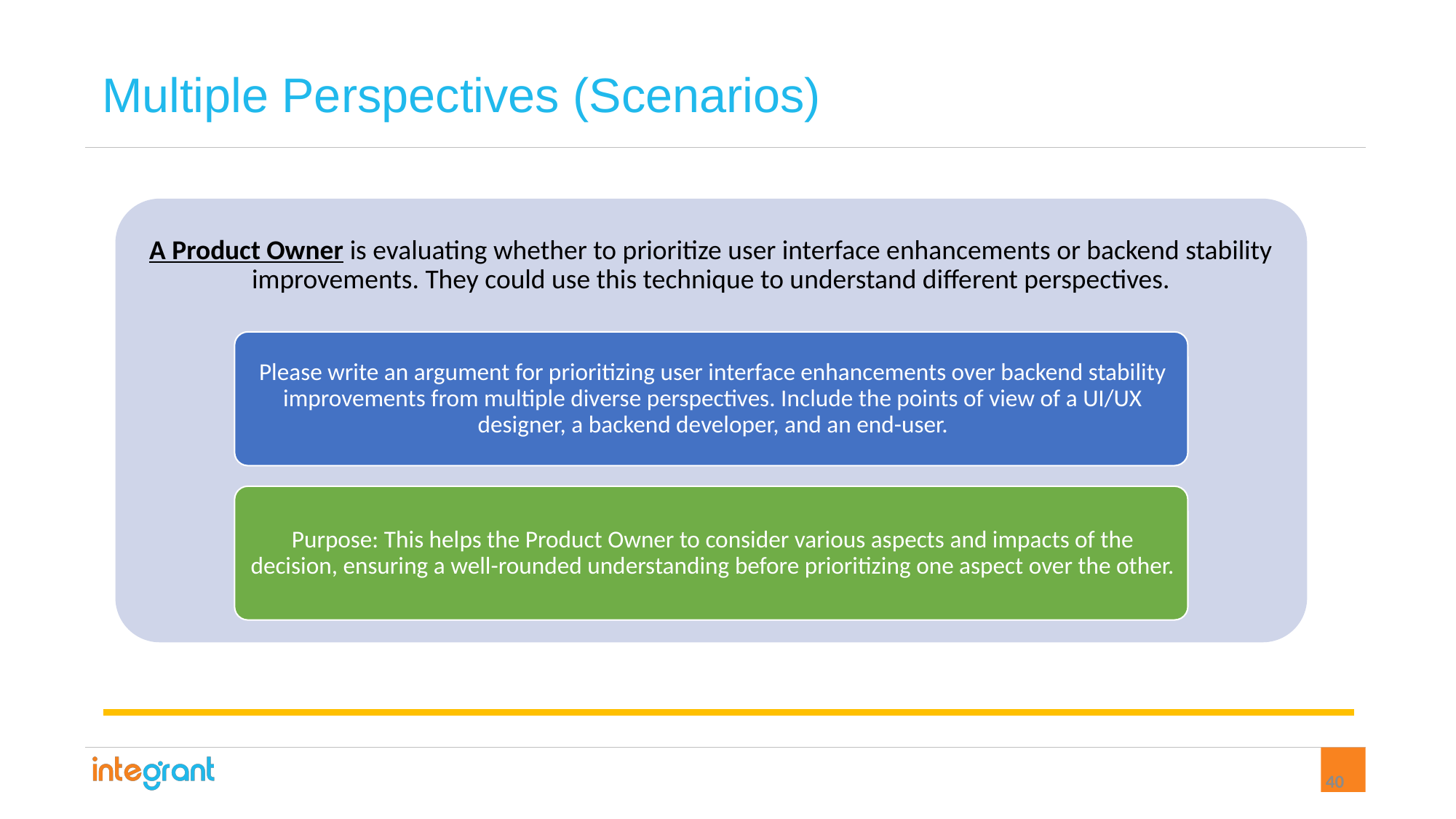

Multiple Perspectives (Scenarios)
A Product Owner is evaluating whether to prioritize user interface enhancements or backend stability improvements. They could use this technique to understand different perspectives.
Please write an argument for prioritizing user interface enhancements over backend stability improvements from multiple diverse perspectives. Include the points of view of a UI/UX designer, a backend developer, and an end-user.
Purpose: This helps the Product Owner to consider various aspects and impacts of the decision, ensuring a well-rounded understanding before prioritizing one aspect over the other.
40